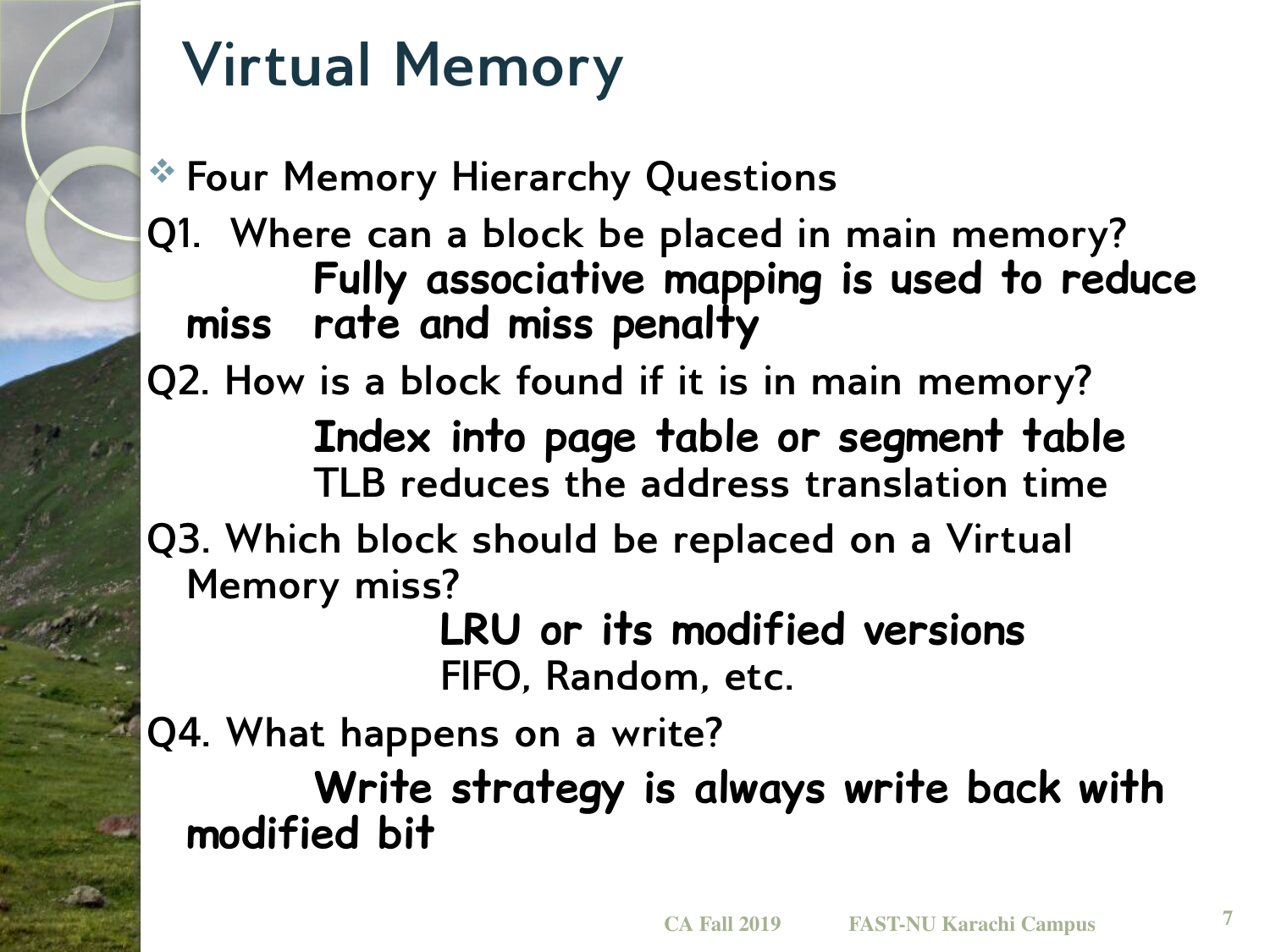

# Virtual Memory
Four Memory Hierarchy Questions
Q1.  Where can a block be placed in main memory?
		Fully associative mapping is used to reduce miss 	rate and miss penalty
Q2. How is a block found if it is in main memory?
		Index into page table or segment table
		TLB reduces the address translation time
Q3. Which block should be replaced on a Virtual      Memory miss?
			LRU or its modified versions
			FIFO, Random, etc.
Q4. What happens on a write?
	      	Write strategy is always write back with 	modified bit
CA Fall 2019
7
FAST-NU Karachi Campus